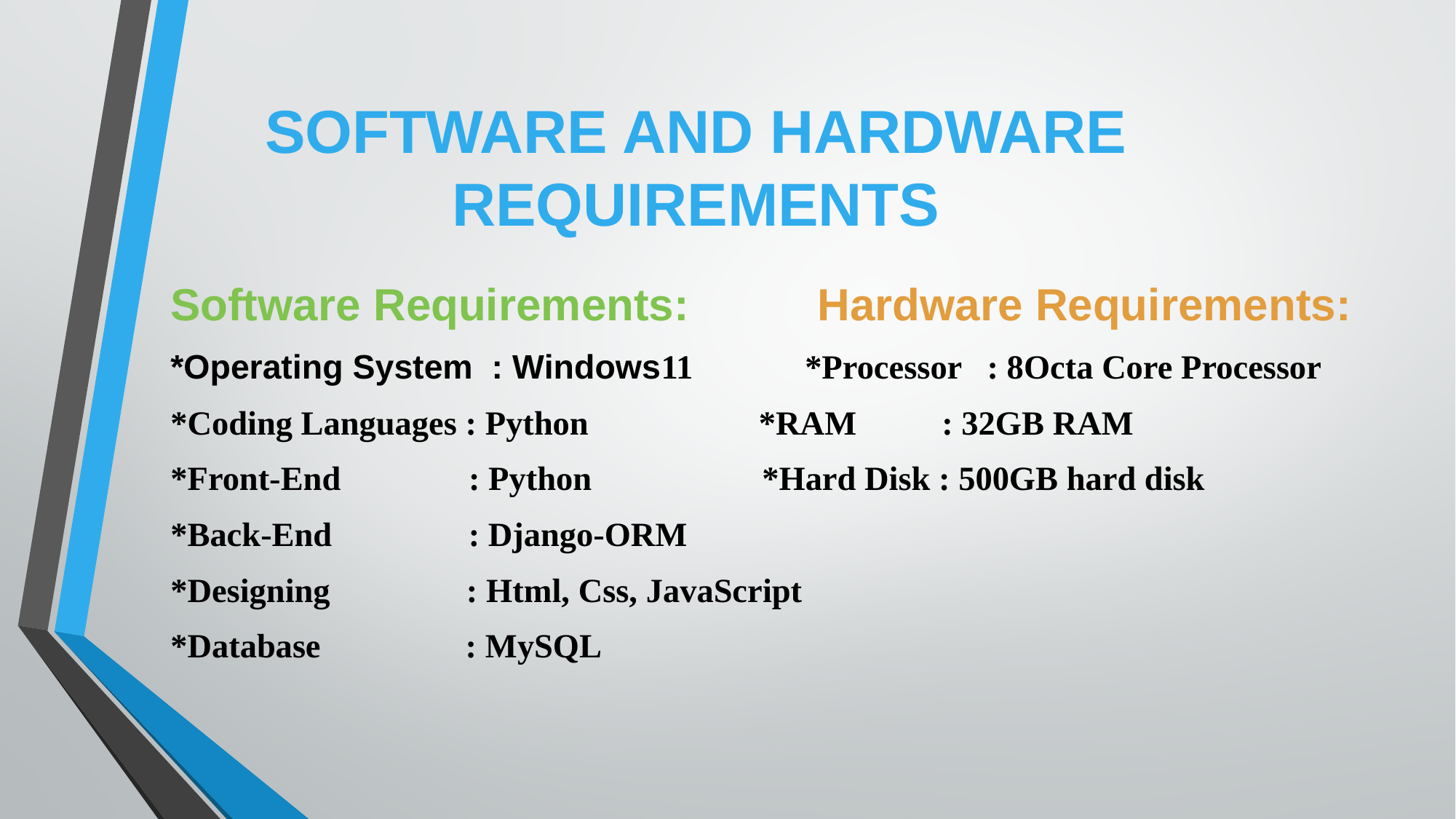

# SOFTWARE AND HARDWARE REQUIREMENTS
Software Requirements:		    Hardware Requirements:
*Operating System  : Windows11		   *Processor   : 8Octa Core Processor
*Coding Languages : Python                    *RAM          : 32GB RAM
*Front-End               : Python                    *Hard Disk : 500GB hard disk
*Back-End                : Django-ORM
*Designing                : Html, Css, JavaScript
*Database                 : MySQL